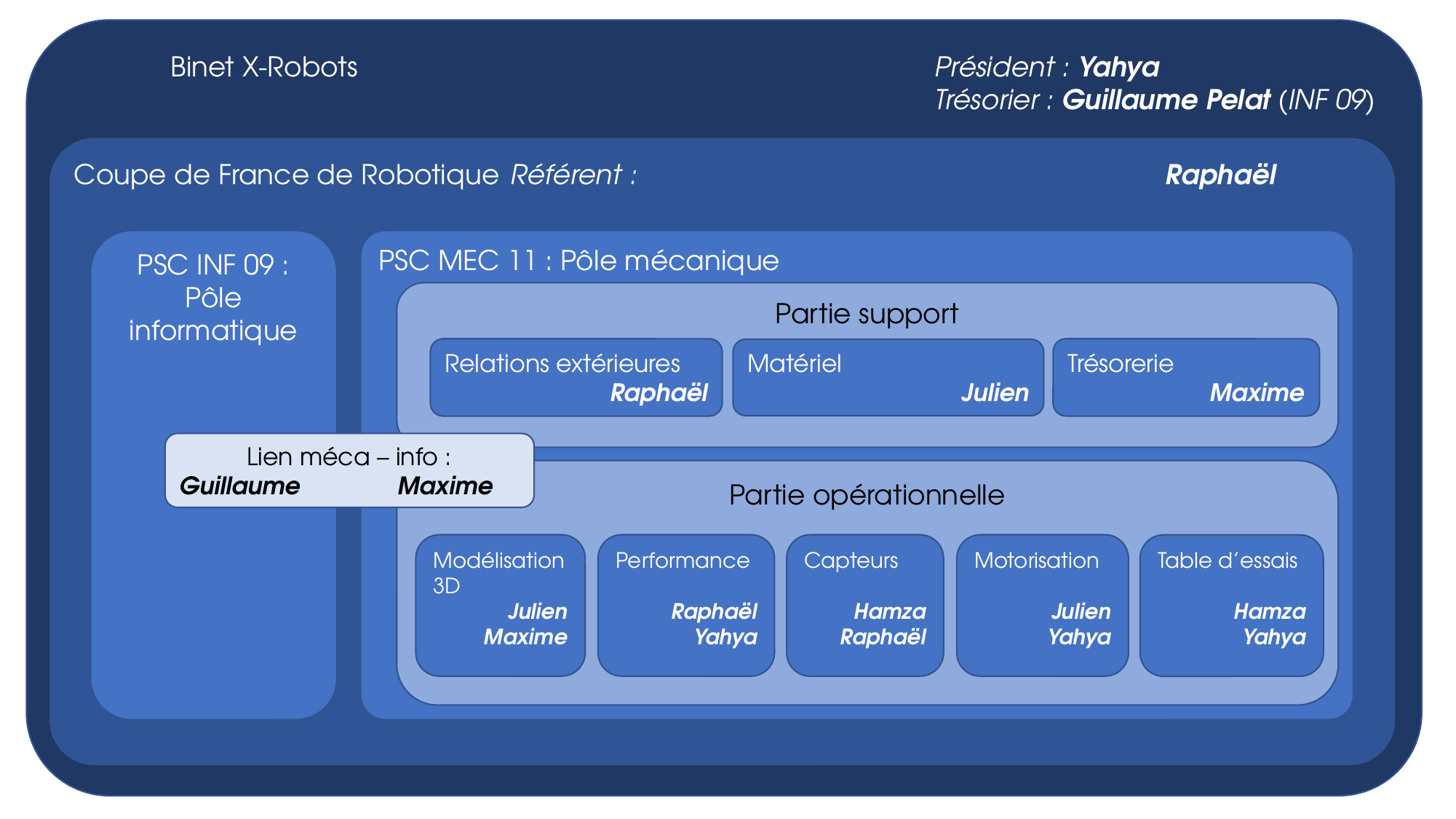

Binet X-Robots						Président : Yahya
								Trésorier : Guillaume Pelat (INF 09)
Coupe de France de Robotique	Référent : 					Raphaël
PSC MEC 11 : Pôle mécanique
PSC INF 09 :
Pôle informatique
Partie support
Relations extérieures
Raphaël
Trésorerie
Maxime
Matériel
Julien
Lien méca – info :
Guillaume	Maxime
Partie opérationnelle
Modélisation 3D
Julien
Maxime
Performance

Raphaël
Yahya
Capteurs

Hamza
Raphaël
Motorisation

Julien
Yahya
Table d’essais

Hamza
Yahya